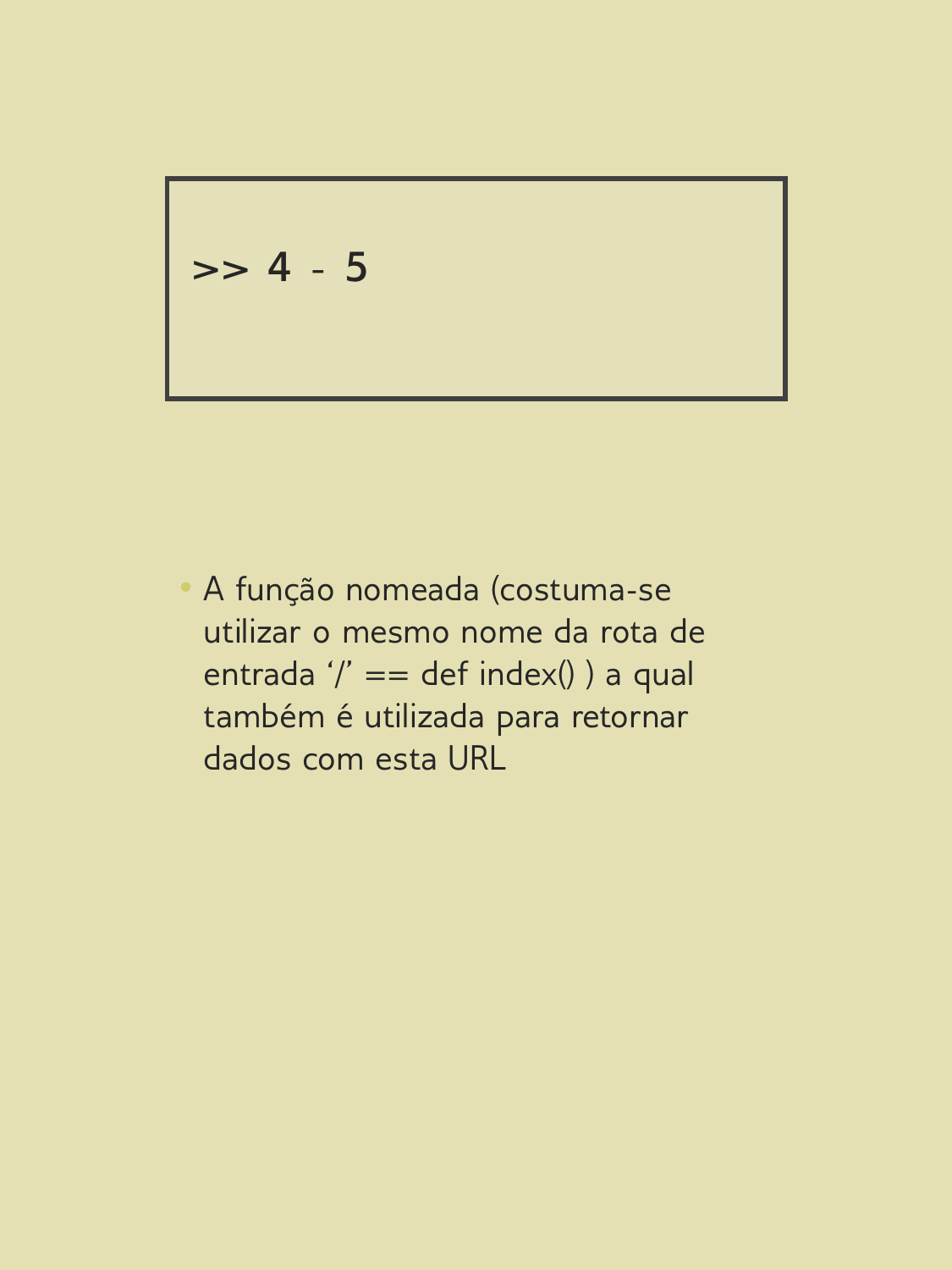

# >> 4 - 5
A função nomeada (costuma-se utilizar o mesmo nome da rota de entrada ‘/’ == def index() ) a qual também é utilizada para retornar dados com esta URL